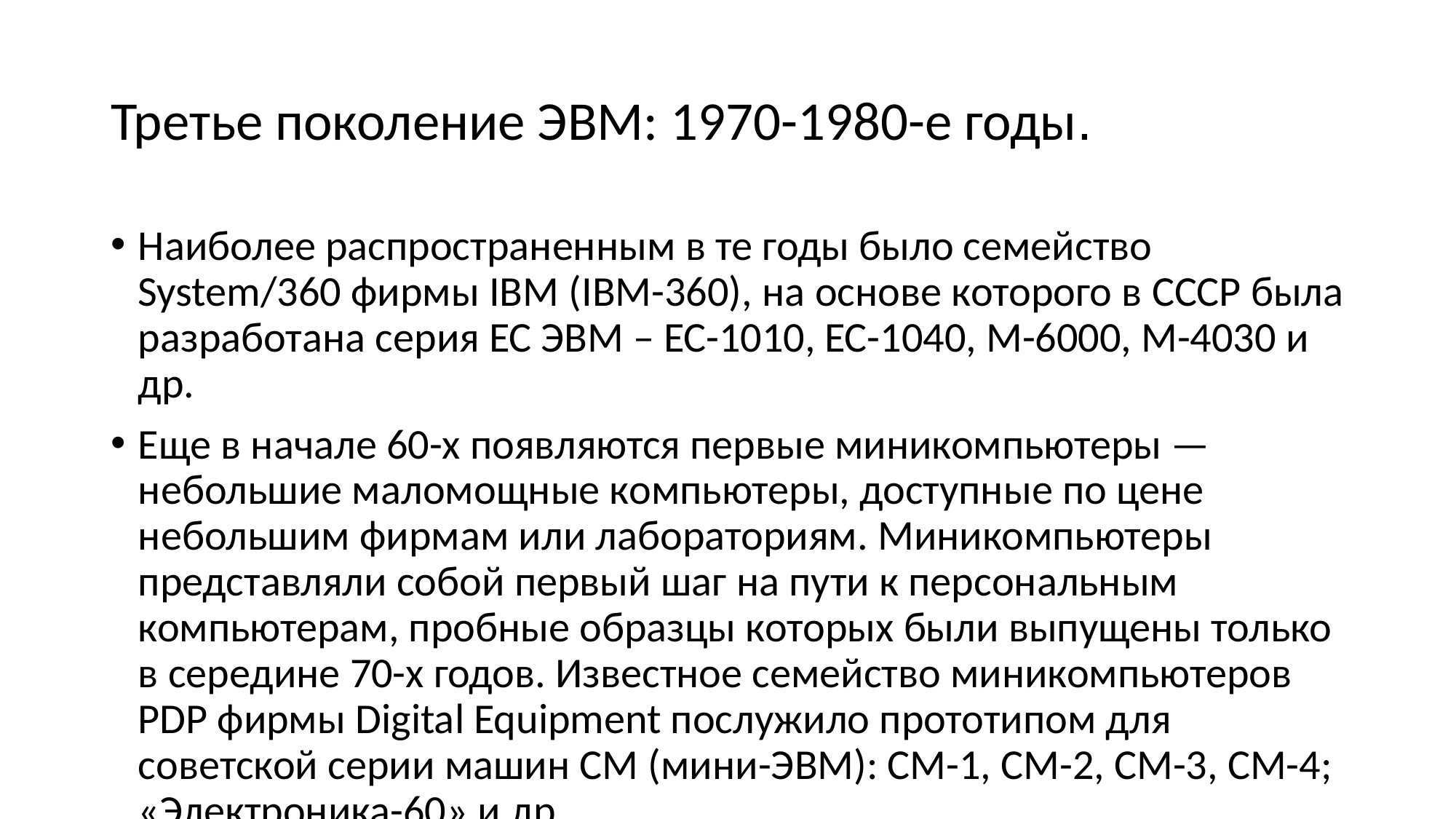

# Третье поколение ЭВМ: 1970-1980-е годы.
Наиболее распространенным в те годы было семейство System/360 фирмы IBM (IBM-360), на основе которого в СССР была разработана серия ЕС ЭВМ – ЕС-1010, ЕС-1040, М-6000, М-4030 и др.
Еще в начале 60-х появляются первые миникомпьютеры — небольшие маломощные компьютеры, доступные по цене небольшим фирмам или лабораториям. Миникомпьютеры представляли собой первый шаг на пути к персональным компьютерам, пробные образцы которых были выпущены только в середине 70-х годов. Известное семейство миникомпьютеров PDP фирмы Digital Equipment послужило прототипом для советской серии машин СМ (мини-ЭВМ): СМ-1, СМ-2, СМ-3, СМ-4; «Электроника-60» и др.